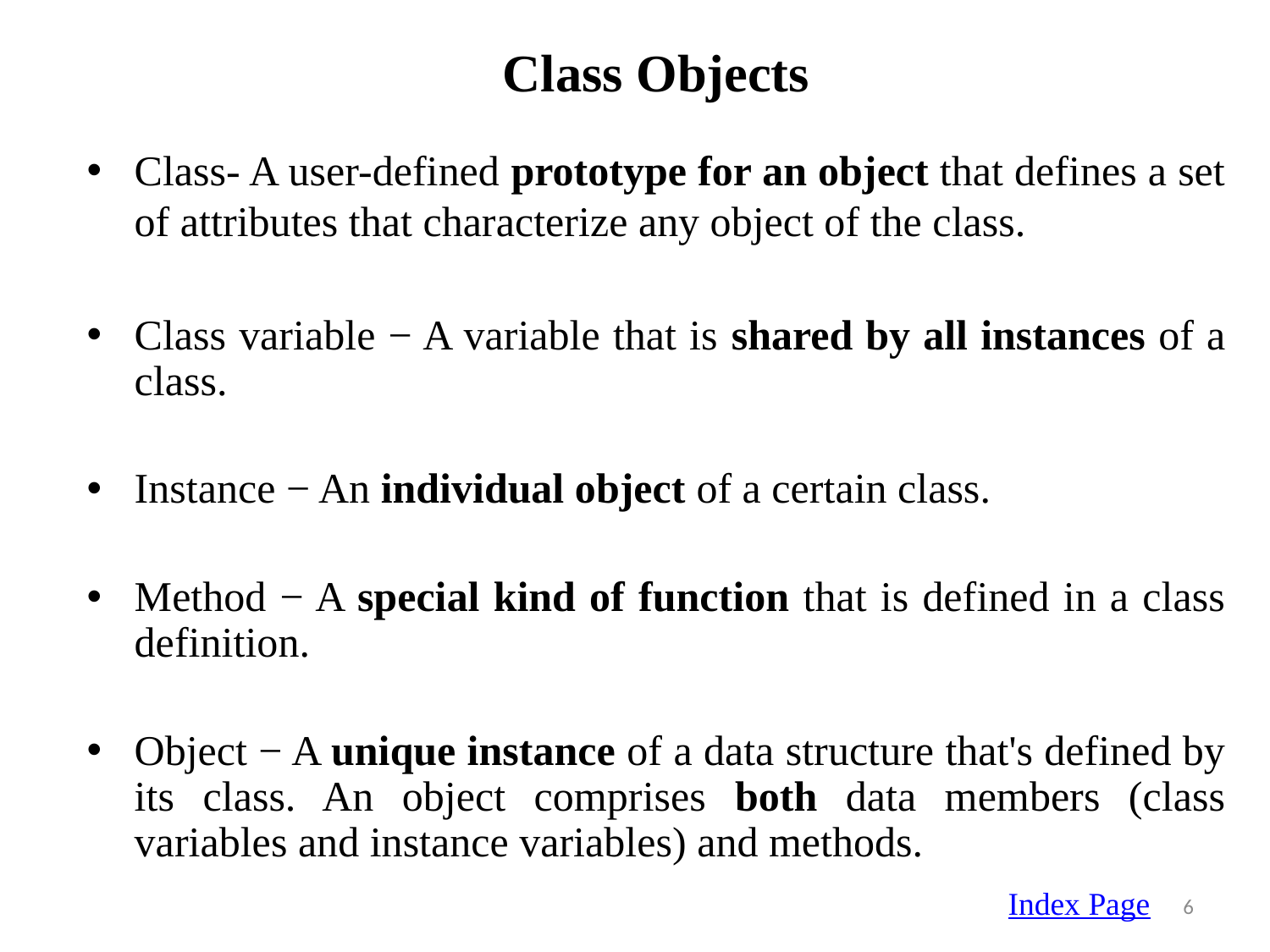

# Class Objects
Class- A user-defined prototype for an object that defines a set of attributes that characterize any object of the class.

Class variable − A variable that is shared by all instances of a class.

Instance − An individual object of a certain class.

Method − A special kind of function that is defined in a class definition.

Object − A unique instance of a data structure that's defined by its class. An object comprises both data members (class variables and instance variables) and methods.

Index Page
6